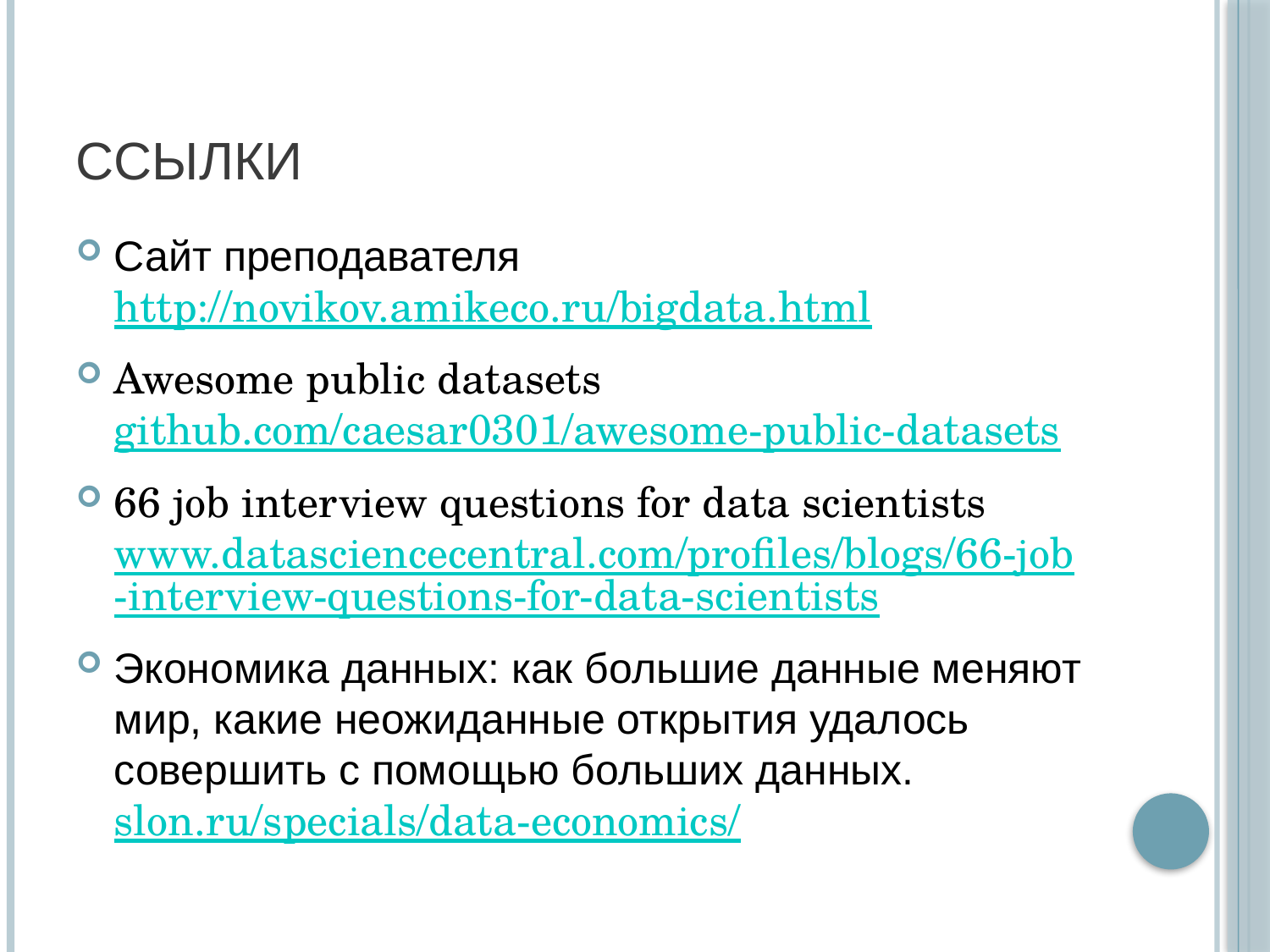

# Ссылки
Сайт преподавателя
http://novikov.amikeco.ru/bigdata.html
Awesome public datasets
github.com/caesar0301/awesome-public-datasets
66 job interview questions for data scientists
www.datasciencecentral.com/profiles/blogs/66-job-interview-questions-for-data-scientists
Экономика данных: как большие данные меняют мир, какие неожиданные открытия удалось совершить с помощью больших данных.
slon.ru/specials/data-economics/